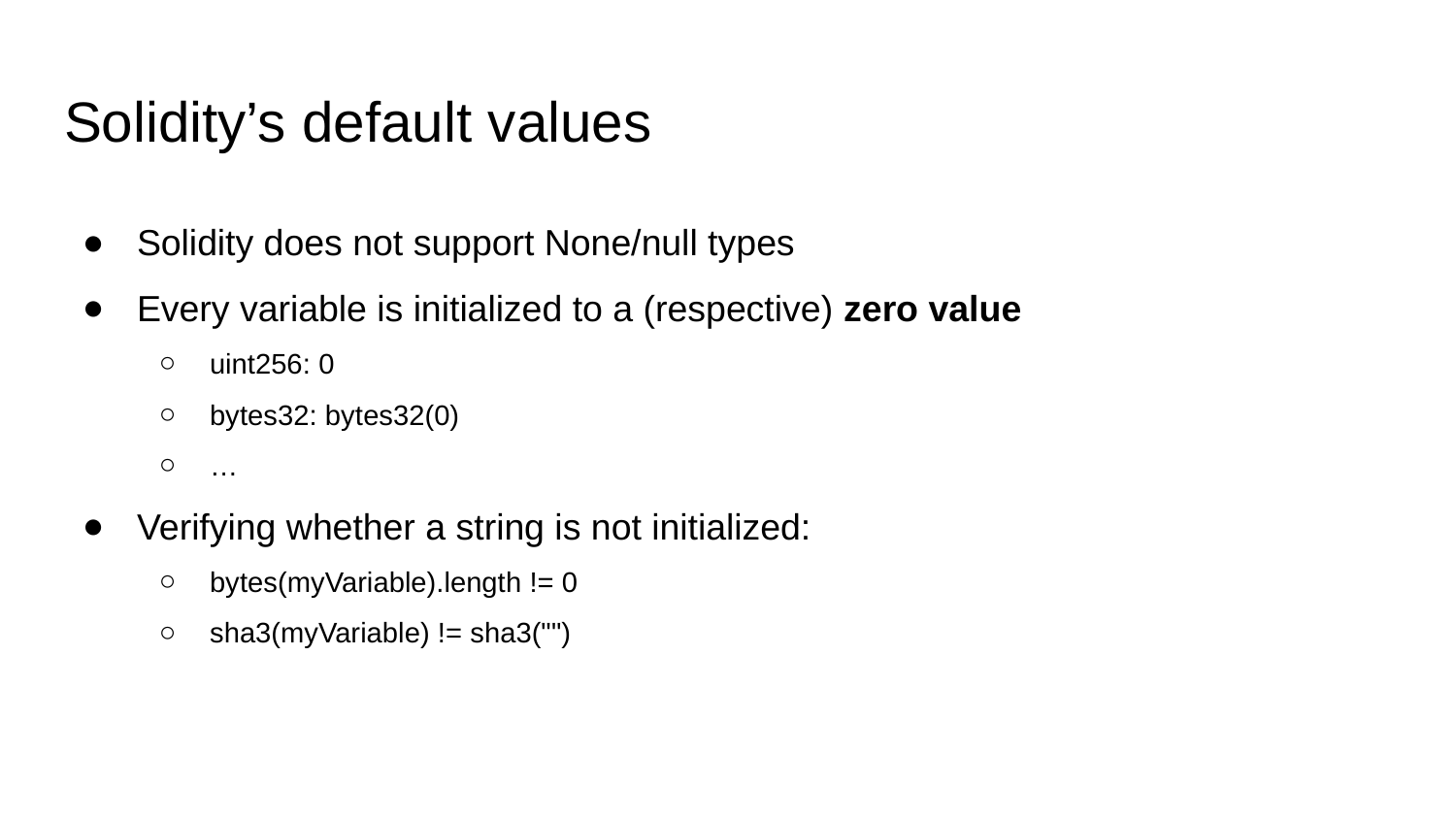

# Solidity’s default values
Solidity does not support None/null types
Every variable is initialized to a (respective) zero value
uint256: 0
bytes32: bytes32(0)
…
Verifying whether a string is not initialized:
bytes(myVariable).length != 0
sha3(myVariable) != sha3("")